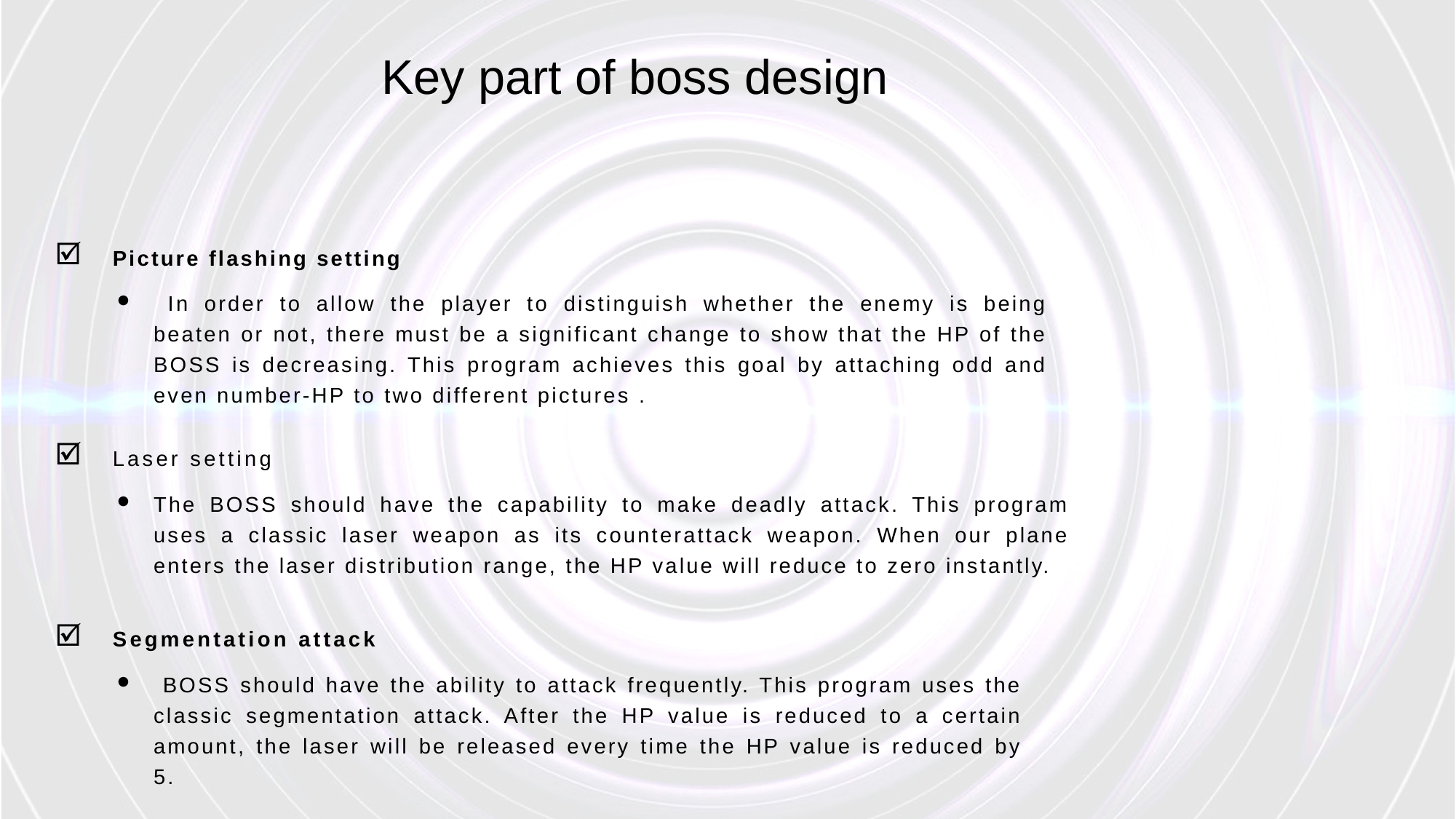

Key part of boss design
Picture flashing setting
 In order to allow the player to distinguish whether the enemy is being beaten or not, there must be a significant change to show that the HP of the BOSS is decreasing. This program achieves this goal by attaching odd and even number-HP to two different pictures .
Laser setting
The BOSS should have the capability to make deadly attack. This program uses a classic laser weapon as its counterattack weapon. When our plane enters the laser distribution range, the HP value will reduce to zero instantly.
Segmentation attack
 BOSS should have the ability to attack frequently. This program uses the classic segmentation attack. After the HP value is reduced to a certain amount, the laser will be released every time the HP value is reduced by 5.